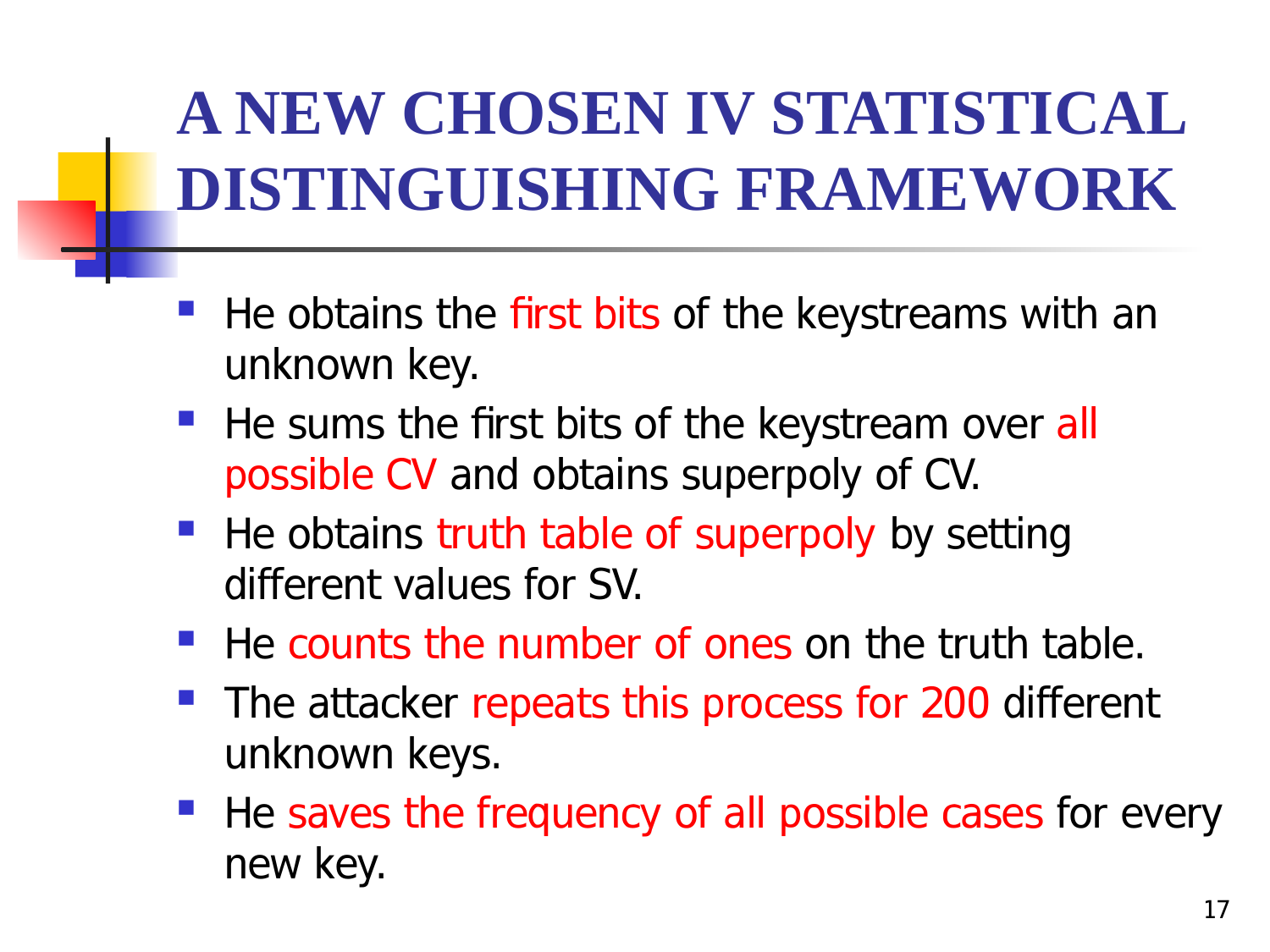

# A new chosen IV statistical distinguishing framework
He obtains the first bits of the keystreams with an unknown key.
He sums the first bits of the keystream over all possible CV and obtains superpoly of CV.
He obtains truth table of superpoly by setting different values for SV.
He counts the number of ones on the truth table.
The attacker repeats this process for 200 different unknown keys.
He saves the frequency of all possible cases for every new key.
17